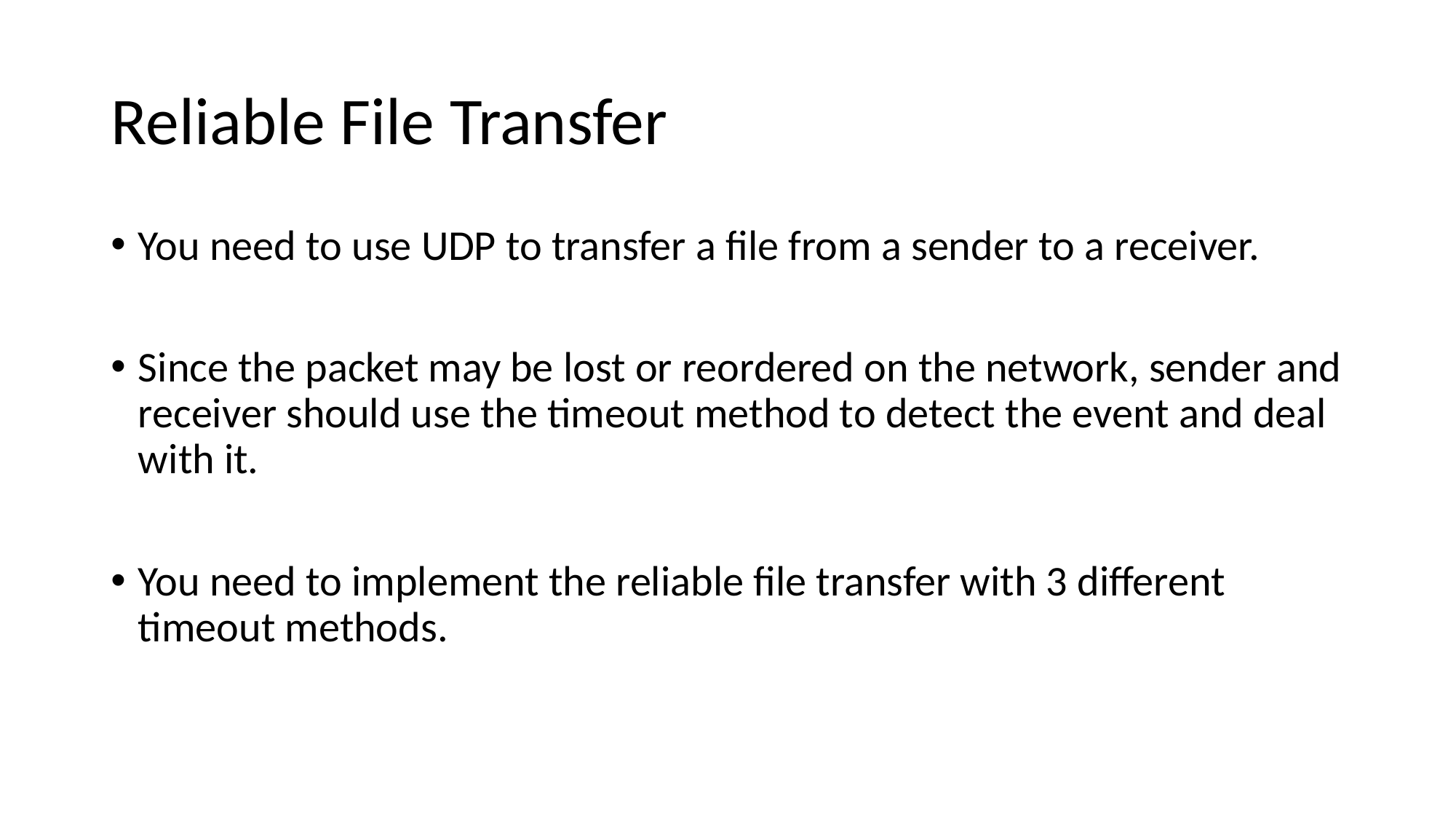

# Reliable File Transfer
You need to use UDP to transfer a file from a sender to a receiver.

Since the packet may be lost or reordered on the network, sender and receiver should use the timeout method to detect the event and deal with it.

You need to implement the reliable file transfer with 3 different timeout methods.